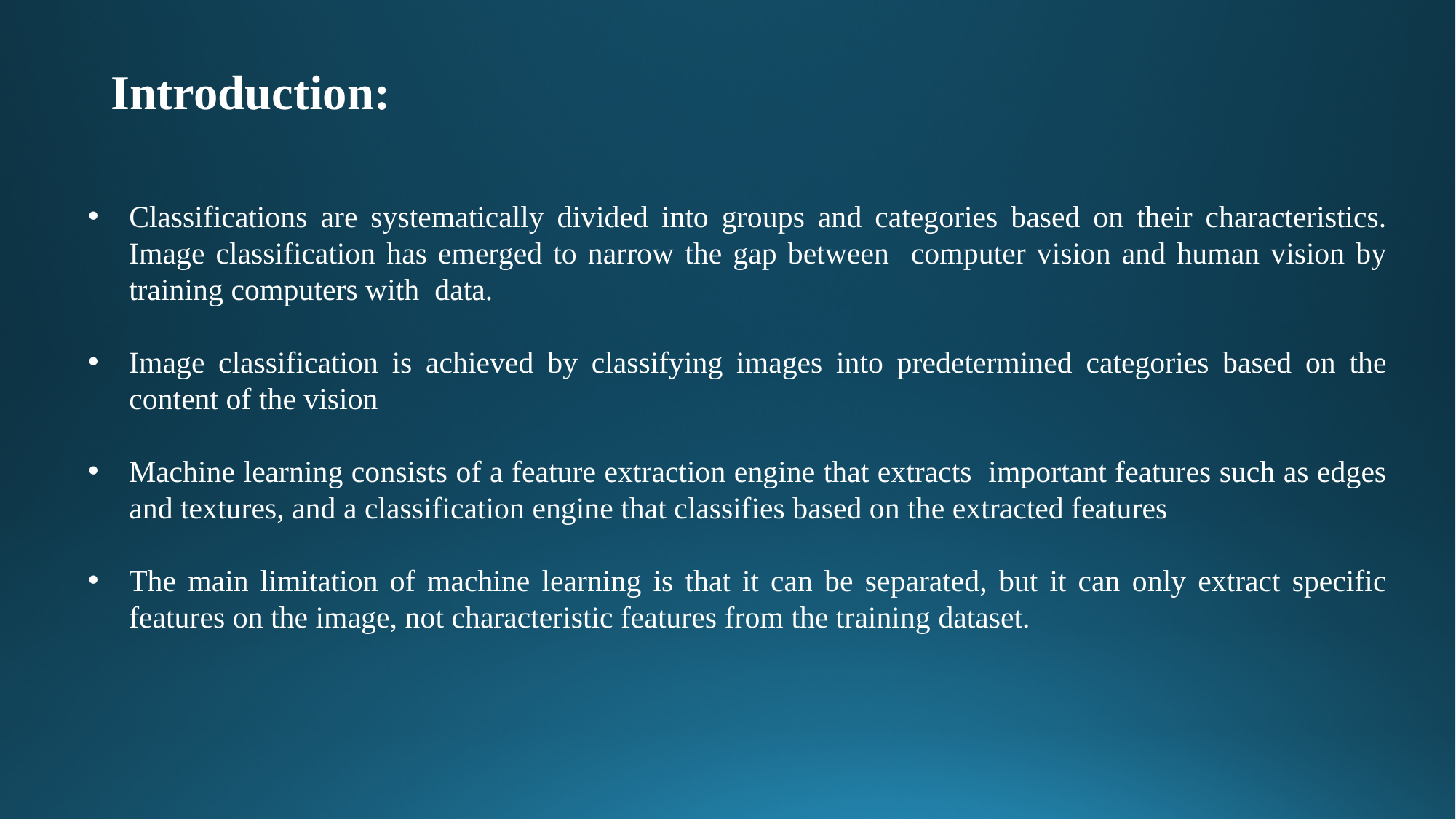

# Introduction:
Classifications are systematically divided into groups and categories based on their characteristics. Image classification has emerged to narrow the gap between  computer vision and human vision by training computers with  data.

Image classification is achieved by classifying images into predetermined categories based on the content of the vision

Machine learning consists of a feature extraction engine that extracts  important features such as edges and textures, and a classification engine that classifies based on the extracted features

The main limitation of machine learning is that it can be separated, but it can only extract specific features on the image, not characteristic features from the training dataset.